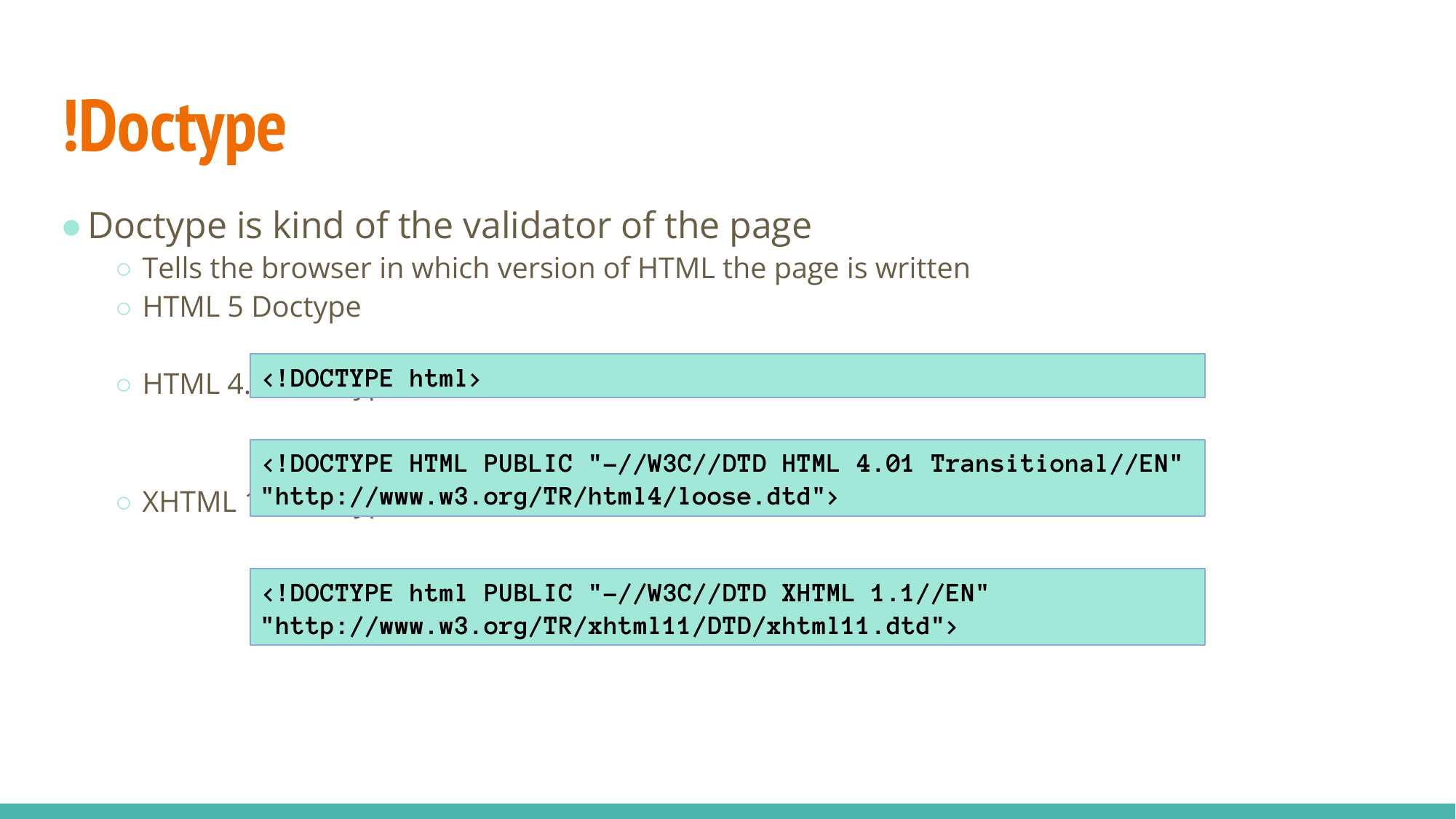

# !Doctype
Doctype is kind of the validator of the page
Tells the browser in which version of HTML the page is written
HTML 5 Doctype

HTML 4.01 Doctype

XHTML 1.1 Doctype
<!DOCTYPE html>
<!DOCTYPE HTML PUBLIC "-//W3C//DTD HTML 4.01 Transitional//EN" "http://www.w3.org/TR/html4/loose.dtd">
<!DOCTYPE html PUBLIC "-//W3C//DTD XHTML 1.1//EN" "http://www.w3.org/TR/xhtml11/DTD/xhtml11.dtd">